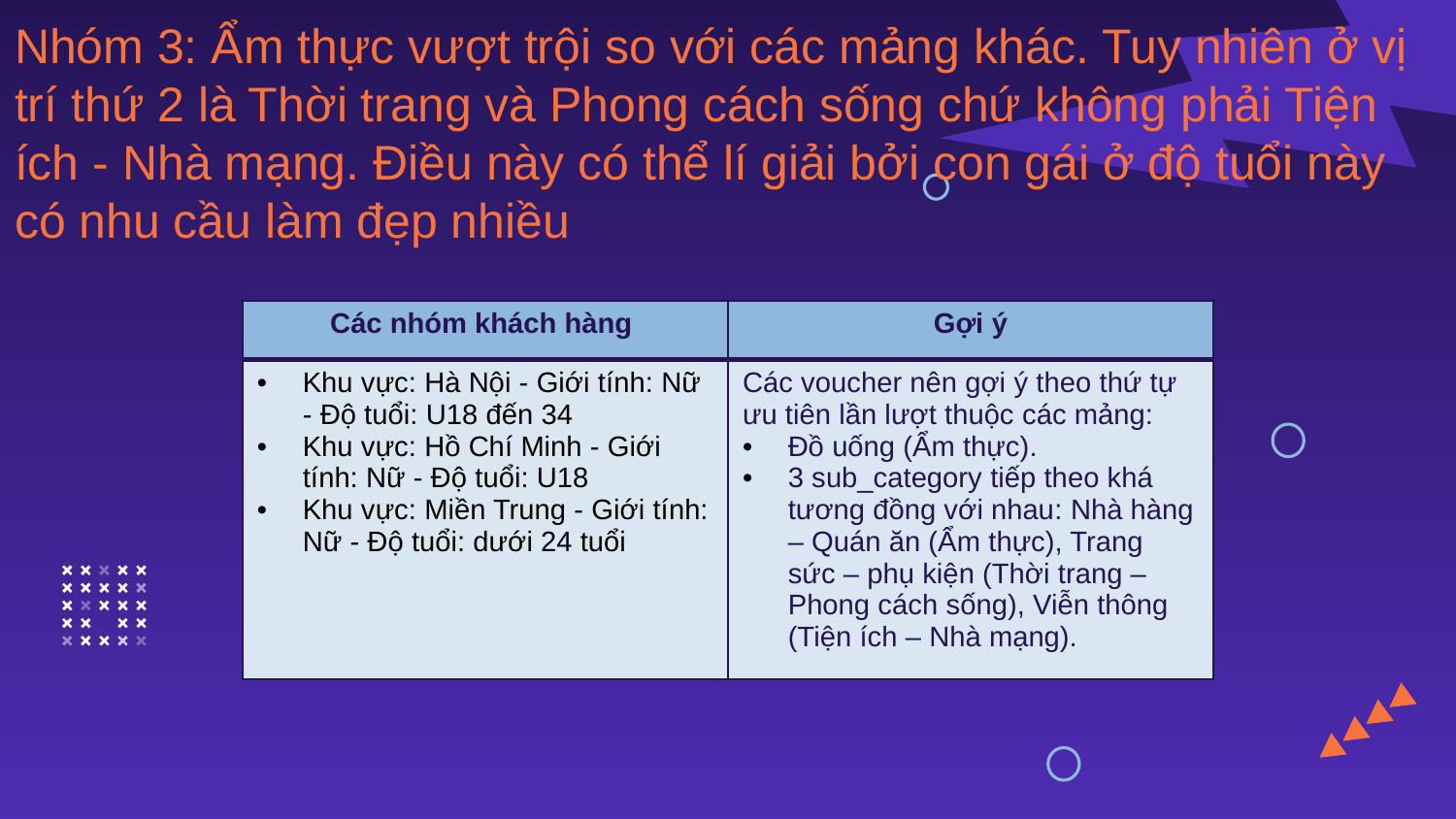

Nhóm 3: Ẩm thực vượt trội so với các mảng khác. Tuy nhiên ở vị trí thứ 2 là Thời trang và Phong cách sống chứ không phải Tiện ích - Nhà mạng. Điều này có thể lí giải bởi con gái ở độ tuổi này có nhu cầu làm đẹp nhiều

| Các nhóm khách hàng | Gợi ý |
| --- | --- |
| Khu vực: Hà Nội - Giới tính: Nữ - Độ tuổi: U18 đến 34 Khu vực: Hồ Chí Minh - Giới tính: Nữ - Độ tuổi: U18 Khu vực: Miền Trung - Giới tính: Nữ - Độ tuổi: dưới 24 tuổi | Các voucher nên gợi ý theo thứ tự ưu tiên lần lượt thuộc các mảng: Đồ uống (Ẩm thực). 3 sub\_category tiếp theo khá tương đồng với nhau: Nhà hàng – Quán ăn (Ẩm thực), Trang sức – phụ kiện (Thời trang – Phong cách sống), Viễn thông (Tiện ích – Nhà mạng). |